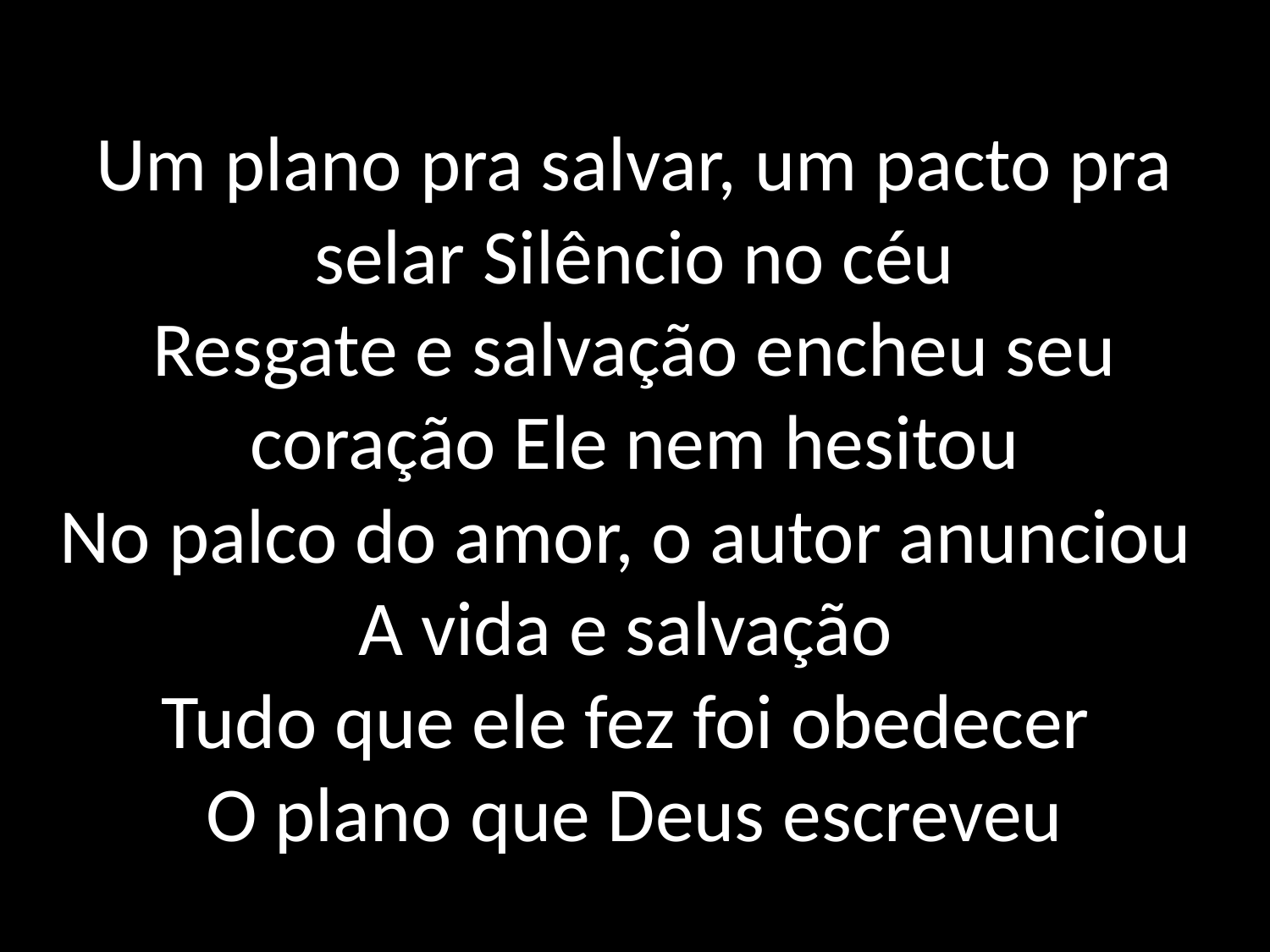

# Um plano pra salvar, um pacto pra selar Silêncio no céu Resgate e salvação encheu seu coração Ele nem hesitou No palco do amor, o autor anunciou A vida e salvação Tudo que ele fez foi obedecer O plano que Deus escreveu